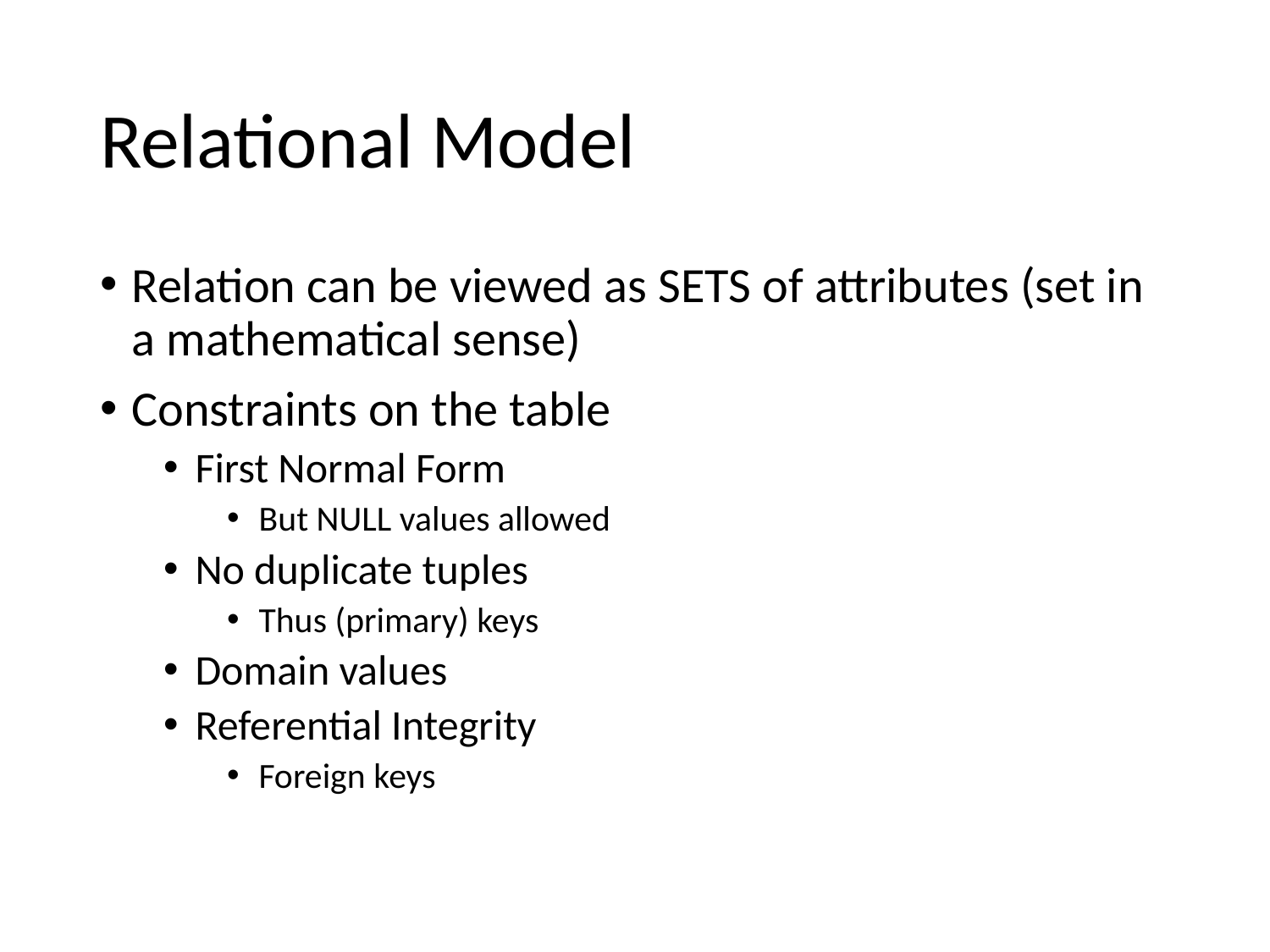

# Relational Model
Relation can be viewed as SETS of attributes (set in a mathematical sense)
Constraints on the table
First Normal Form
But NULL values allowed
No duplicate tuples
Thus (primary) keys
Domain values
Referential Integrity
Foreign keys